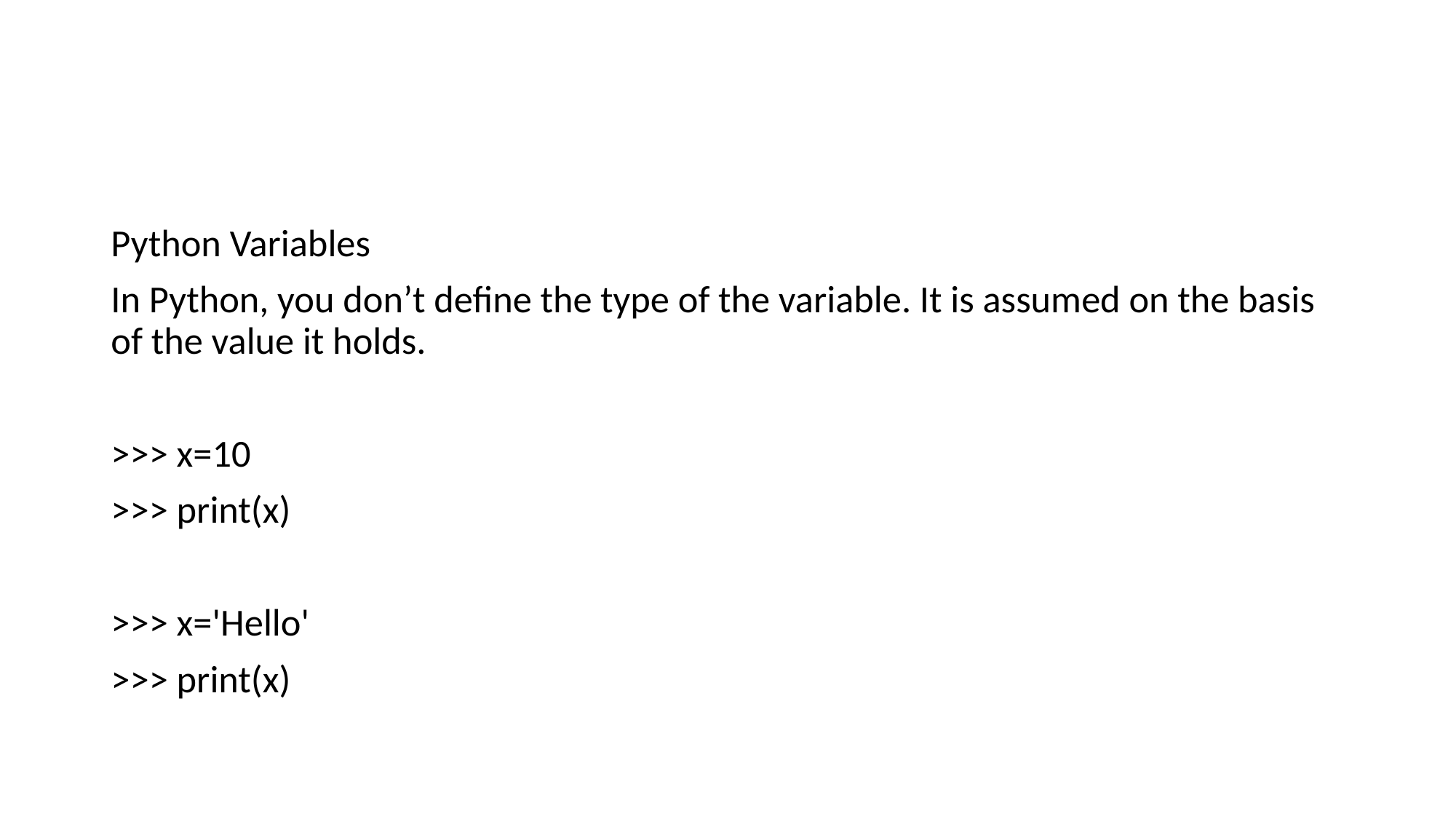

#
Python Variables
In Python, you don’t define the type of the variable. It is assumed on the basis of the value it holds.

>>> x=10
>>> print(x)

>>> x='Hello'
>>> print(x)